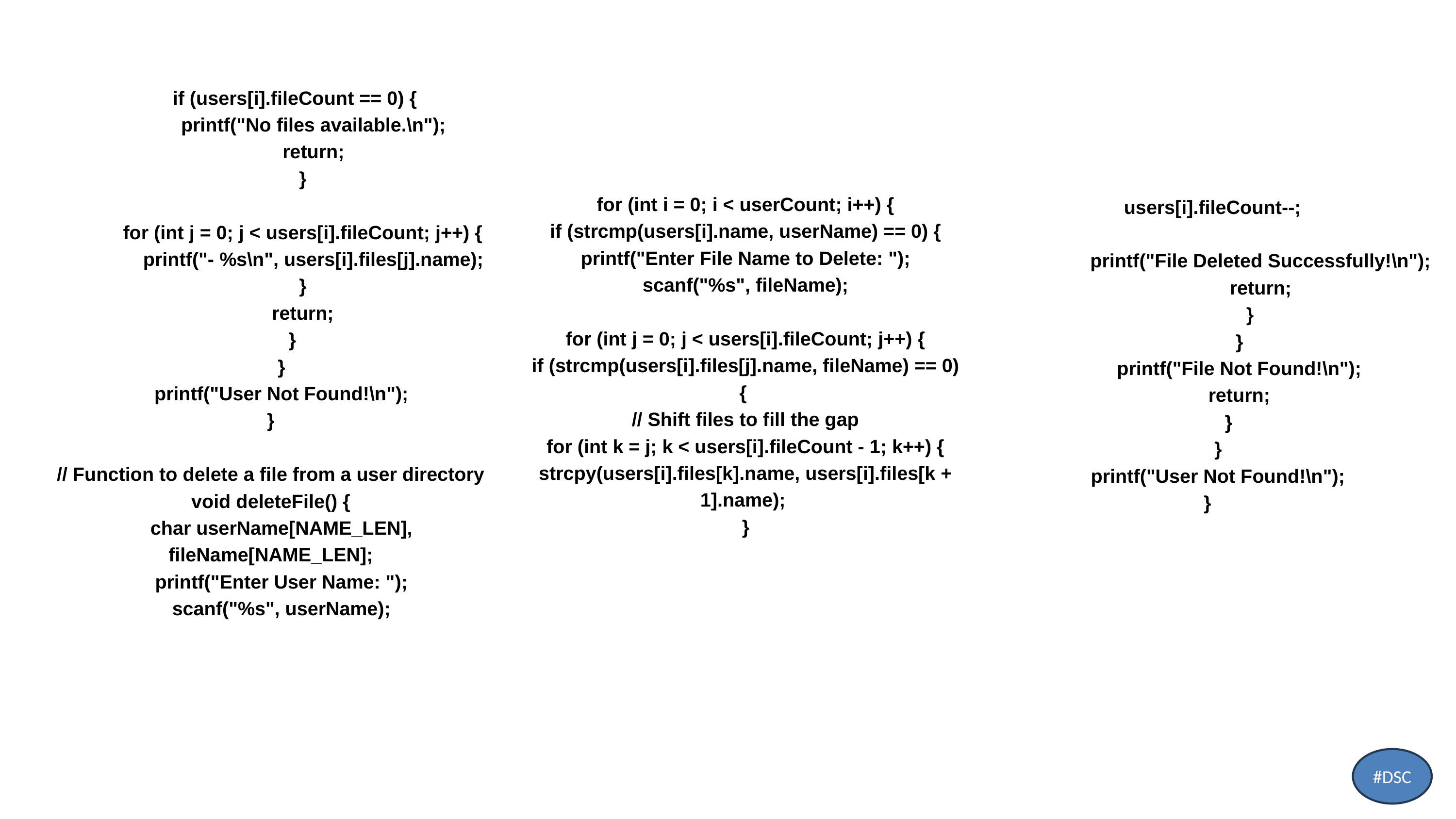

if (users[i].fileCount == 0) {
                printf("No files available.\n");
                return;
            }

            for (int j = 0; j < users[i].fileCount; j++) {
                printf("- %s\n", users[i].files[j].name);
            }
            return;
        }
    }
    printf("User Not Found!\n");
}

// Function to delete a file from a user directory
void deleteFile() {
    char userName[NAME_LEN], fileName[NAME_LEN];
    printf("Enter User Name: ");
    scanf("%s", userName);

 for (int i = 0; i < userCount; i++) {
 if (strcmp(users[i].name, userName) == 0) {
 printf("Enter File Name to Delete: ");
 scanf("%s", fileName);

 for (int j = 0; j < users[i].fileCount; j++) {
 if (strcmp(users[i].files[j].name, fileName) == 0) {
 // Shift files to fill the gap
 for (int k = j; k < users[i].fileCount - 1; k++) {
 strcpy(users[i].files[k].name, users[i].files[k + 1].name);
 }

  users[i].fileCount--;

                    printf("File Deleted Successfully!\n");
                    return;
                }
            }
            printf("File Not Found!\n");
            return;
        }
    }
    printf("User Not Found!\n");
}
#DSC